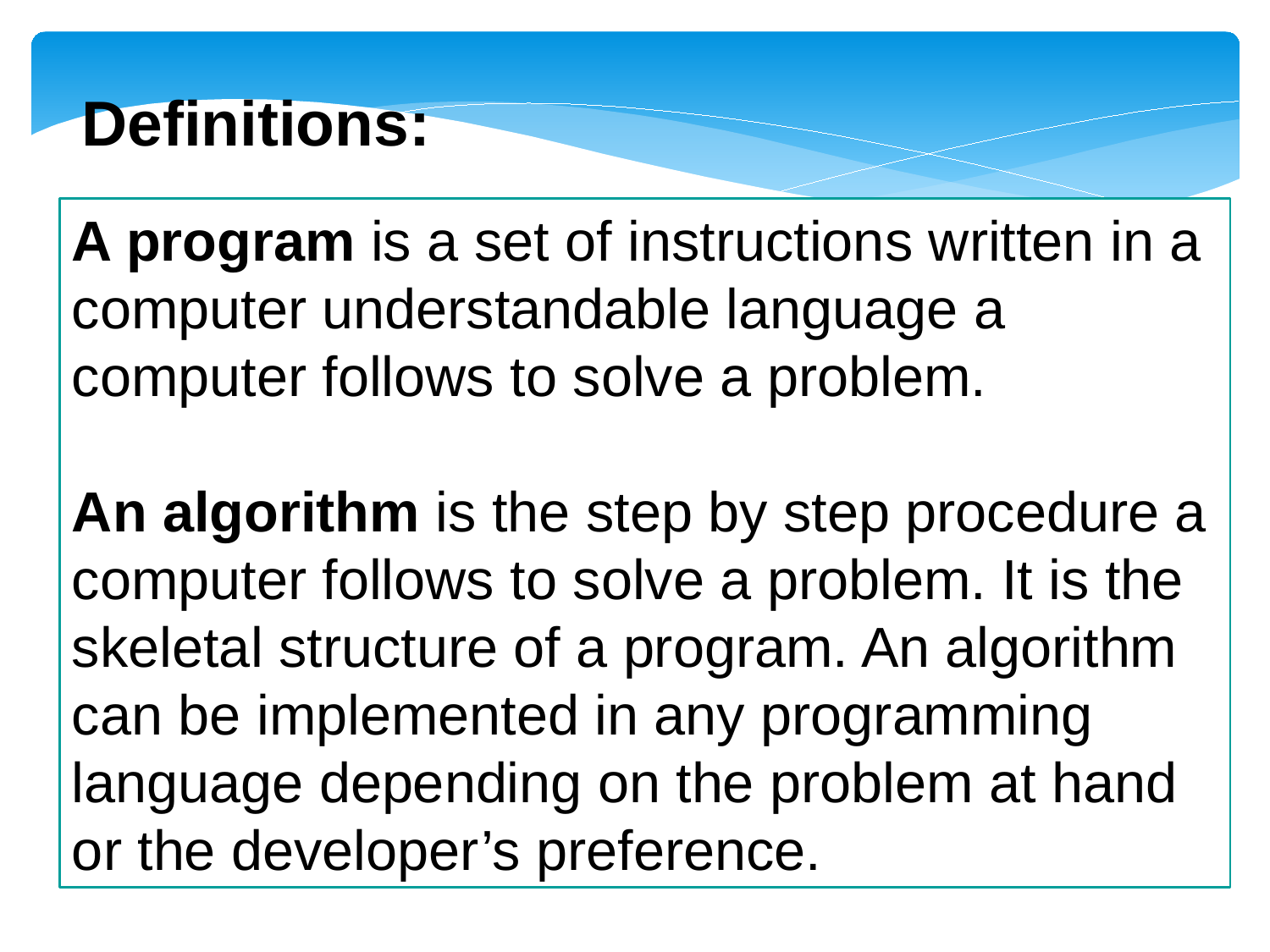

Definitions:
A program is a set of instructions written in a computer understandable language a computer follows to solve a problem.

An algorithm is the step by step procedure a computer follows to solve a problem. It is the skeletal structure of a program. An algorithm can be implemented in any programming language depending on the problem at hand or the developer’s preference.